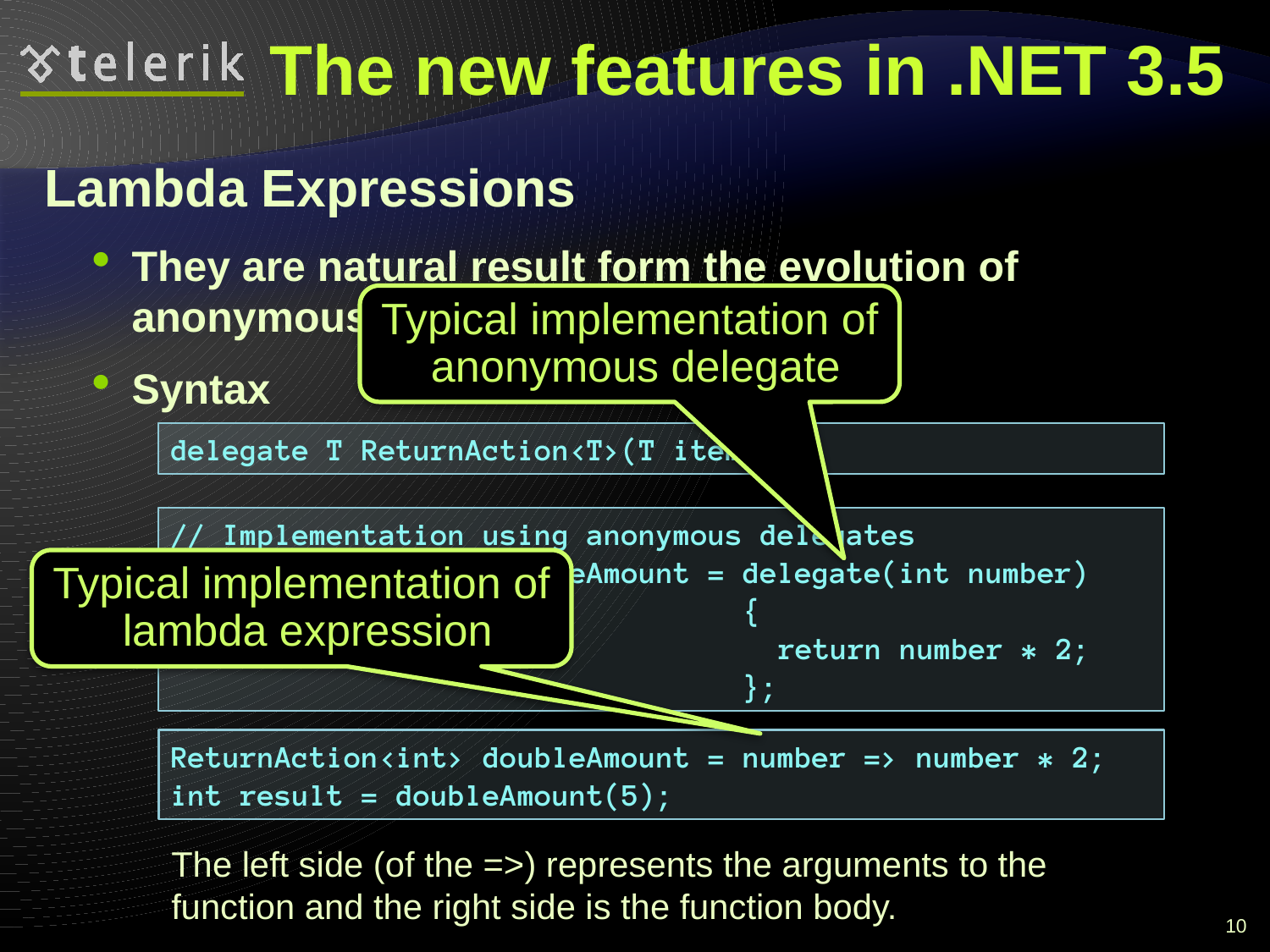

# The new features in .NET 3.5
Lambda Expressions
They are natural result form the evolution of anonymous delegates
Syntax
Typical implementation of  anonymous delegate
delegate T ReturnAction<T>(T item);
// Implementation using anonymous delegates
ReturnAction<int> doubleAmount = delegate(int number)
                                 {
                                   return number * 2;
                                 };
Typical implementation of  lambda expression

ReturnAction<int> doubleAmount = number => number * 2;
int result = doubleAmount(5);
The left side (of the =>) represents the arguments to the function and the right side is the function body.
10